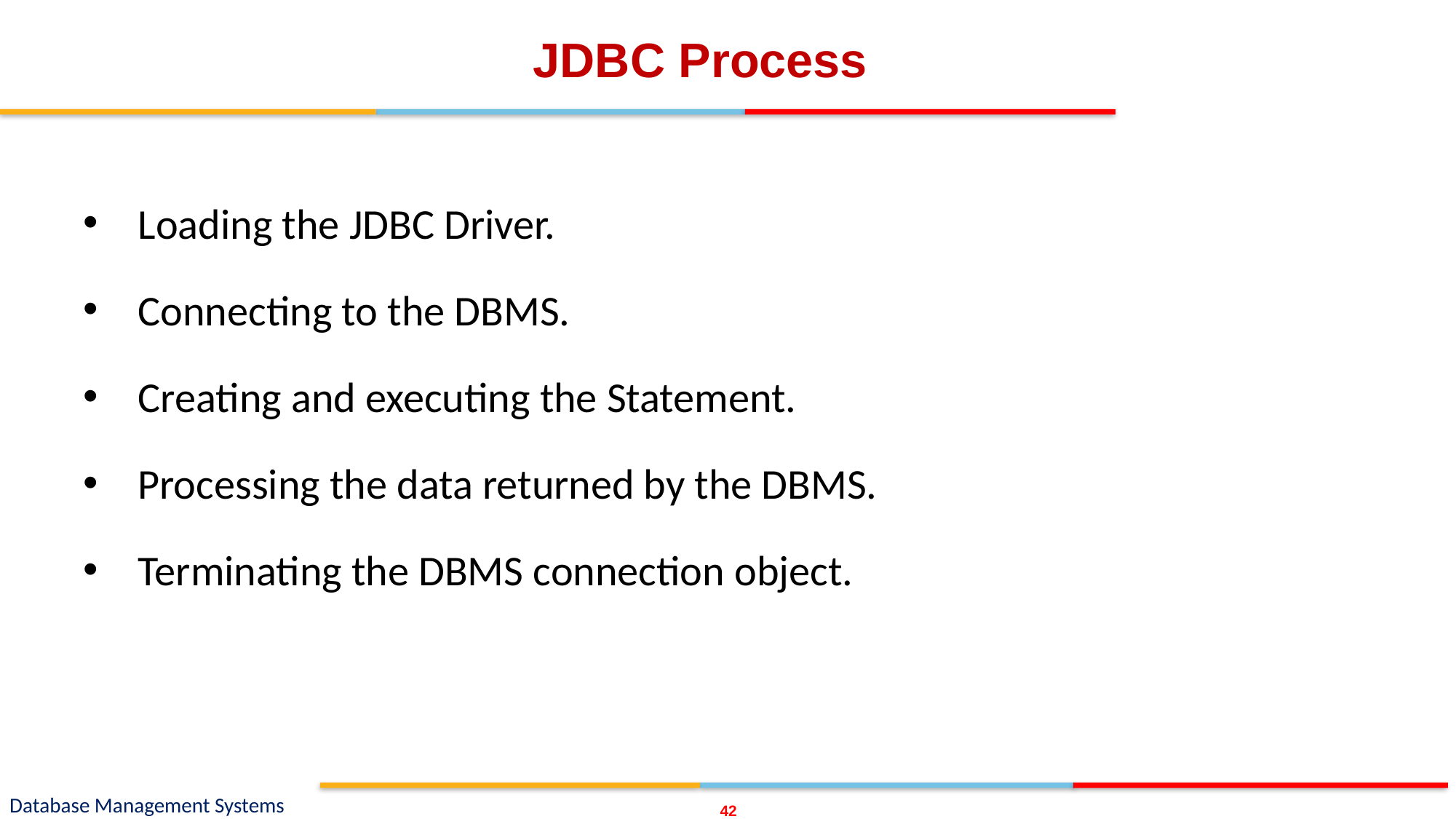

# JDBC Process
Loading the JDBC Driver.
Connecting to the DBMS.
Creating and executing the Statement.
Processing the data returned by the DBMS.
Terminating the DBMS connection object.